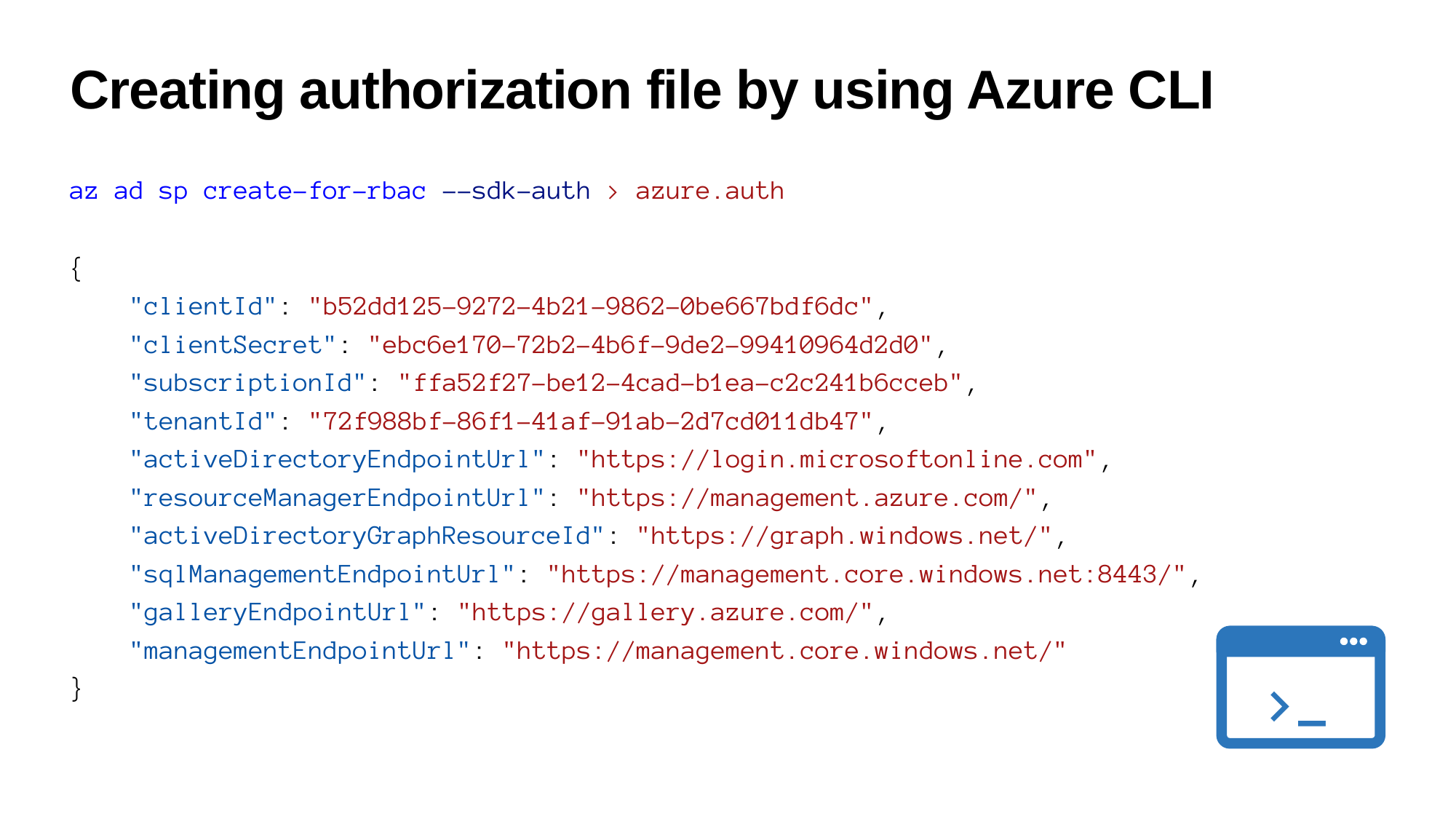

# Creating authorization file by using Azure CLI
az ad sp create-for-rbac --sdk-auth > azure.auth

{
    "clientId": "b52dd125-9272-4b21-9862-0be667bdf6dc",
    "clientSecret": "ebc6e170-72b2-4b6f-9de2-99410964d2d0",
    "subscriptionId": "ffa52f27-be12-4cad-b1ea-c2c241b6cceb",
    "tenantId": "72f988bf-86f1-41af-91ab-2d7cd011db47",
    "activeDirectoryEndpointUrl": "https://login.microsoftonline.com",
    "resourceManagerEndpointUrl": "https://management.azure.com/",
    "activeDirectoryGraphResourceId": "https://graph.windows.net/",
    "sqlManagementEndpointUrl": "https://management.core.windows.net:8443/",
    "galleryEndpointUrl": "https://gallery.azure.com/",
    "managementEndpointUrl": "https://management.core.windows.net/"
}